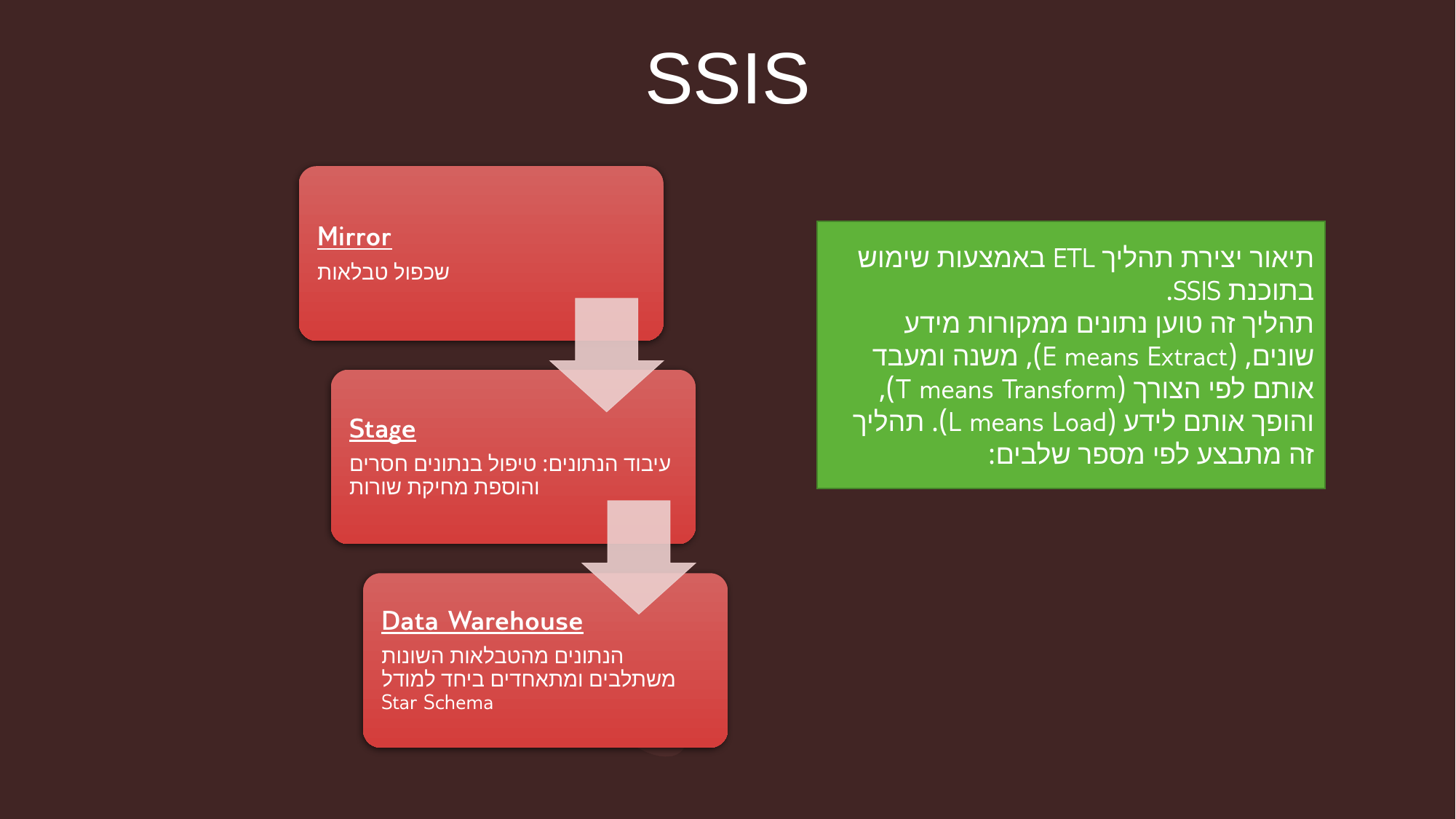

# SSIS
Mirror
שכפול טבלאות
Stage
עיבוד הנתונים: טיפול בנתונים חסרים והוספת מחיקת שורות
Data Warehouse
הנתונים מהטבלאות השונות משתלבים ומתאחדים ביחד למודל Star Schema

תיאור יצירת תהליך ETL באמצעות שימוש בתוכנת SSIS.
תהליך זה טוען נתונים ממקורות מידע שונים, (E means Extract), משנה ומעבד אותם לפי הצורך (T means Transform), והופך אותם לידע (L means Load). תהליך זה מתבצע לפי מספר שלבים: